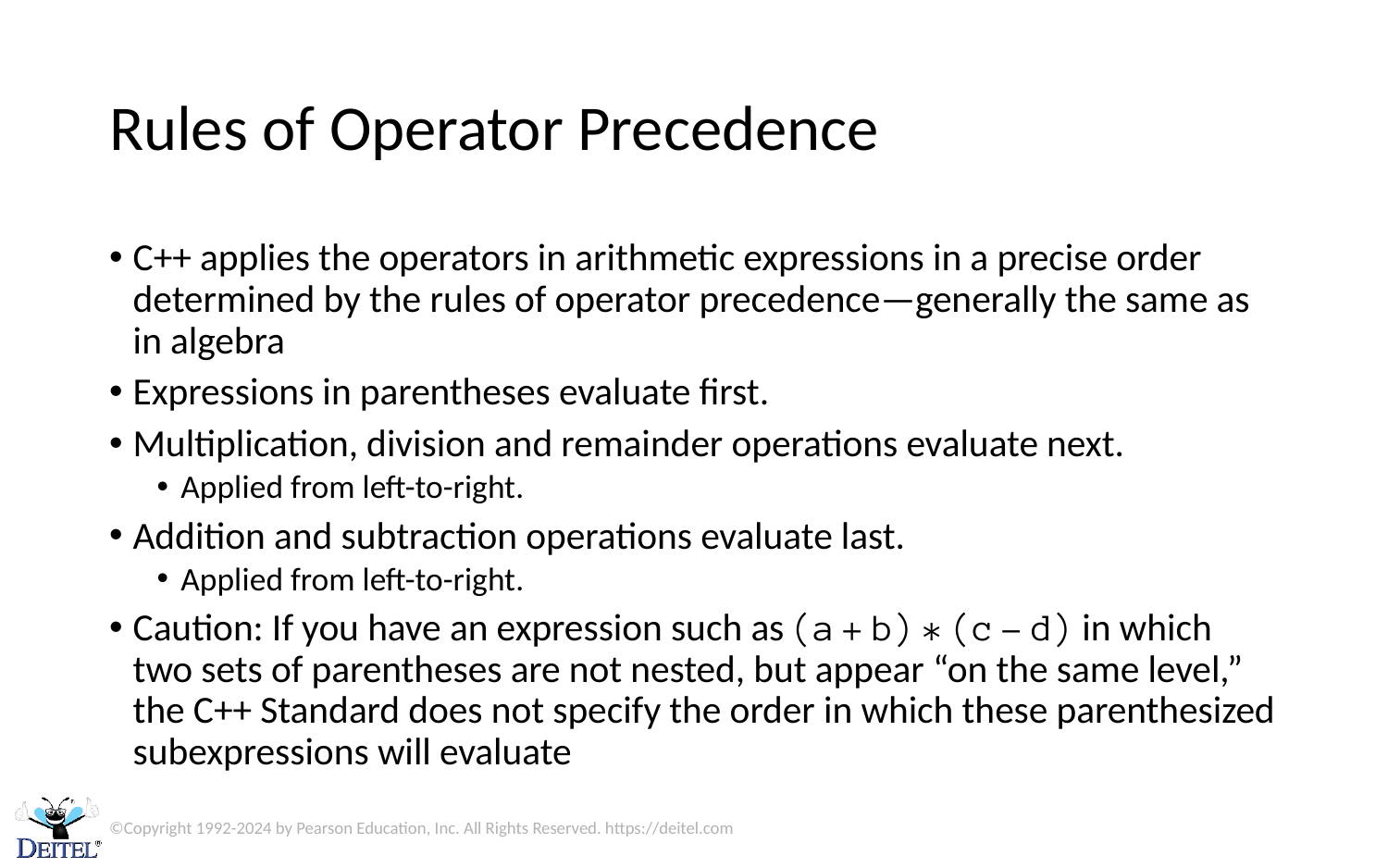

# Rules of Operator Precedence
C++ applies the operators in arithmetic expressions in a precise order determined by the rules of operator precedence—generally the same as in algebra
Expressions in parentheses evaluate first.
Multiplication, division and remainder operations evaluate next.
Applied from left-to-right.
Addition and subtraction operations evaluate last.
Applied from left-to-right.
Caution: If you have an expression such as (a + b) * (c - d) in which two sets of parentheses are not nested, but appear “on the same level,” the C++ Standard does not specify the order in which these parenthesized subexpressions will evaluate

©Copyright 1992-2024 by Pearson Education, Inc. All Rights Reserved. https://deitel.com